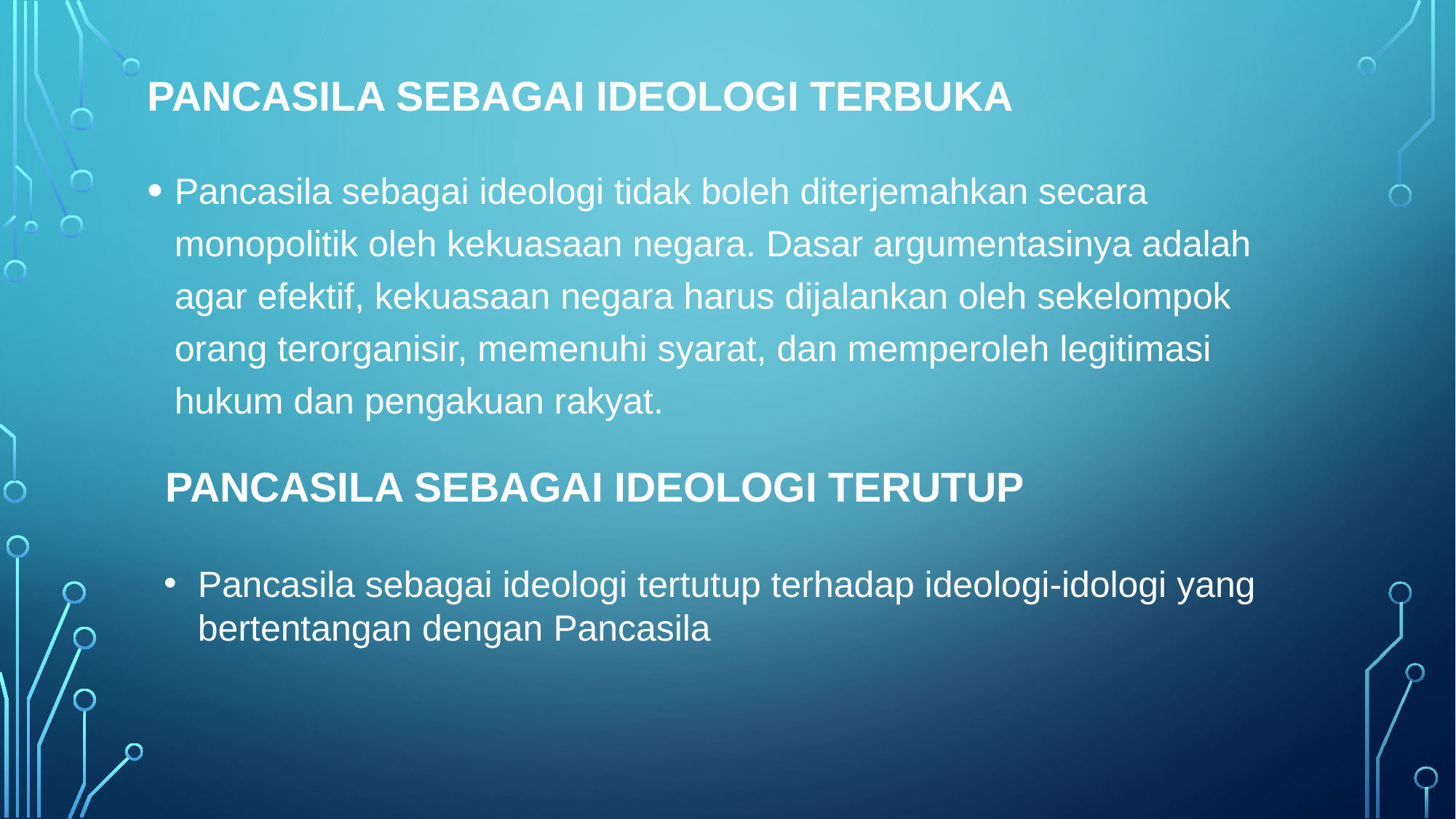

# Pancasila sebagai Ideologi Terbuka
Pancasila sebagai ideologi tidak boleh diterjemahkan secara monopolitik oleh kekuasaan negara. Dasar argumentasinya adalah agar efektif, kekuasaan negara harus dijalankan oleh sekelompok orang terorganisir, memenuhi syarat, dan memperoleh legitimasi hukum dan pengakuan rakyat.

Pancasila sebagai Ideologi Terutup
Pancasila sebagai ideologi tertutup terhadap ideologi-idologi yang bertentangan dengan Pancasila